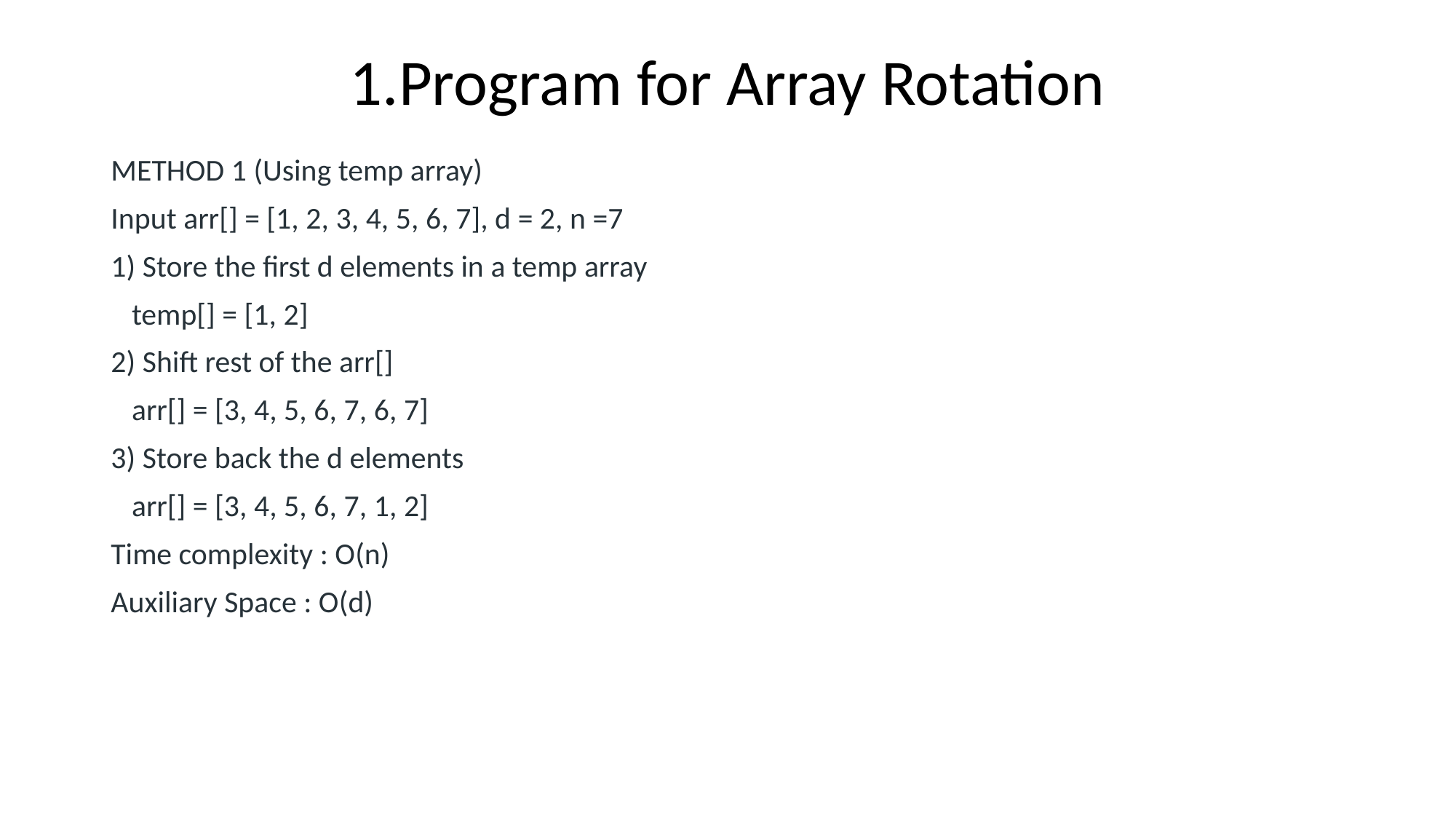

# 1.Program for Array Rotation
METHOD 1 (Using temp array)
Input arr[] = [1, 2, 3, 4, 5, 6, 7], d = 2, n =7
1) Store the first d elements in a temp array
   temp[] = [1, 2]
2) Shift rest of the arr[]
   arr[] = [3, 4, 5, 6, 7, 6, 7]
3) Store back the d elements
   arr[] = [3, 4, 5, 6, 7, 1, 2]
Time complexity : O(n)
Auxiliary Space : O(d)